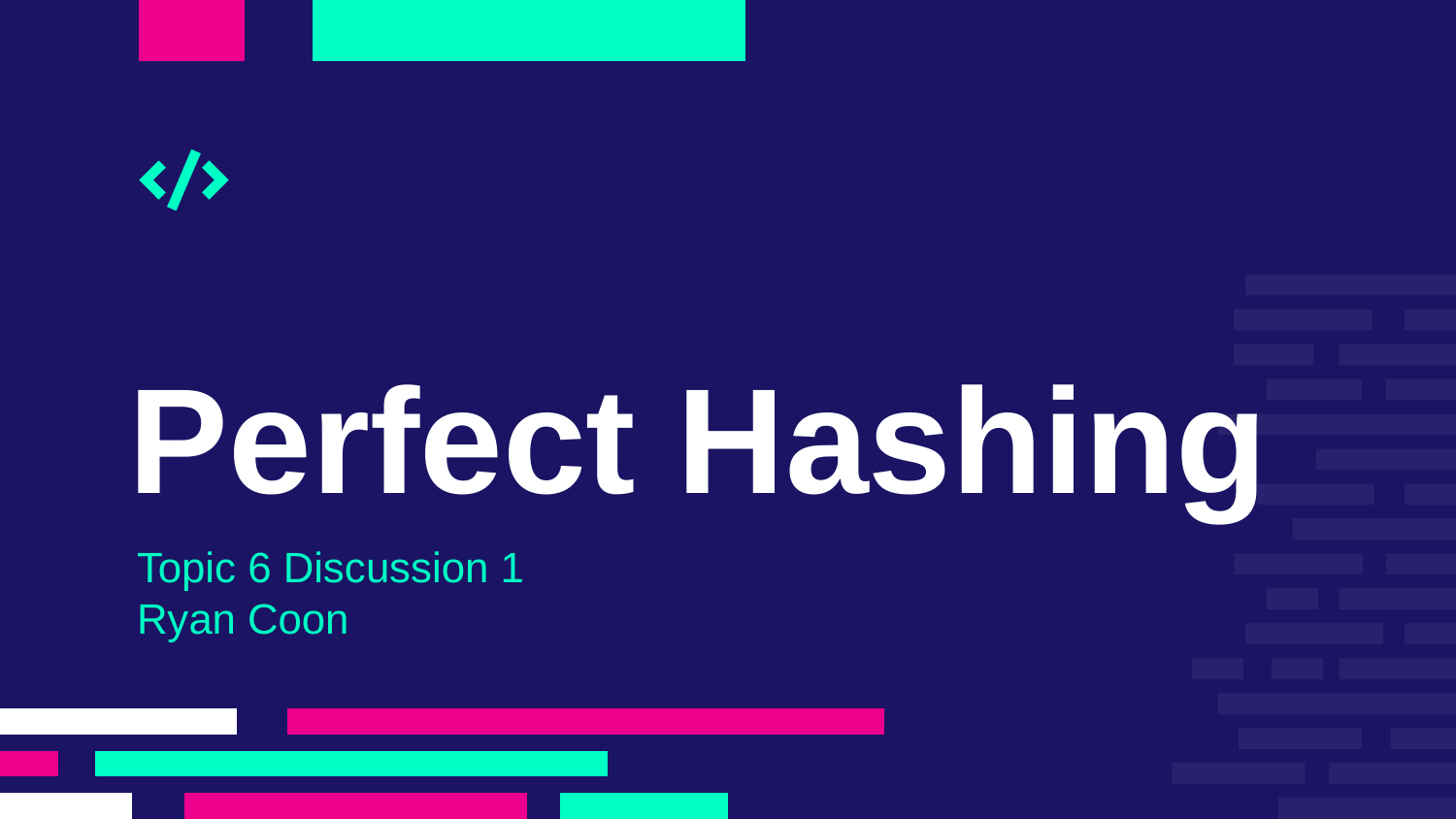

# Perfect Hashing
Topic 6 Discussion 1
Ryan Coon